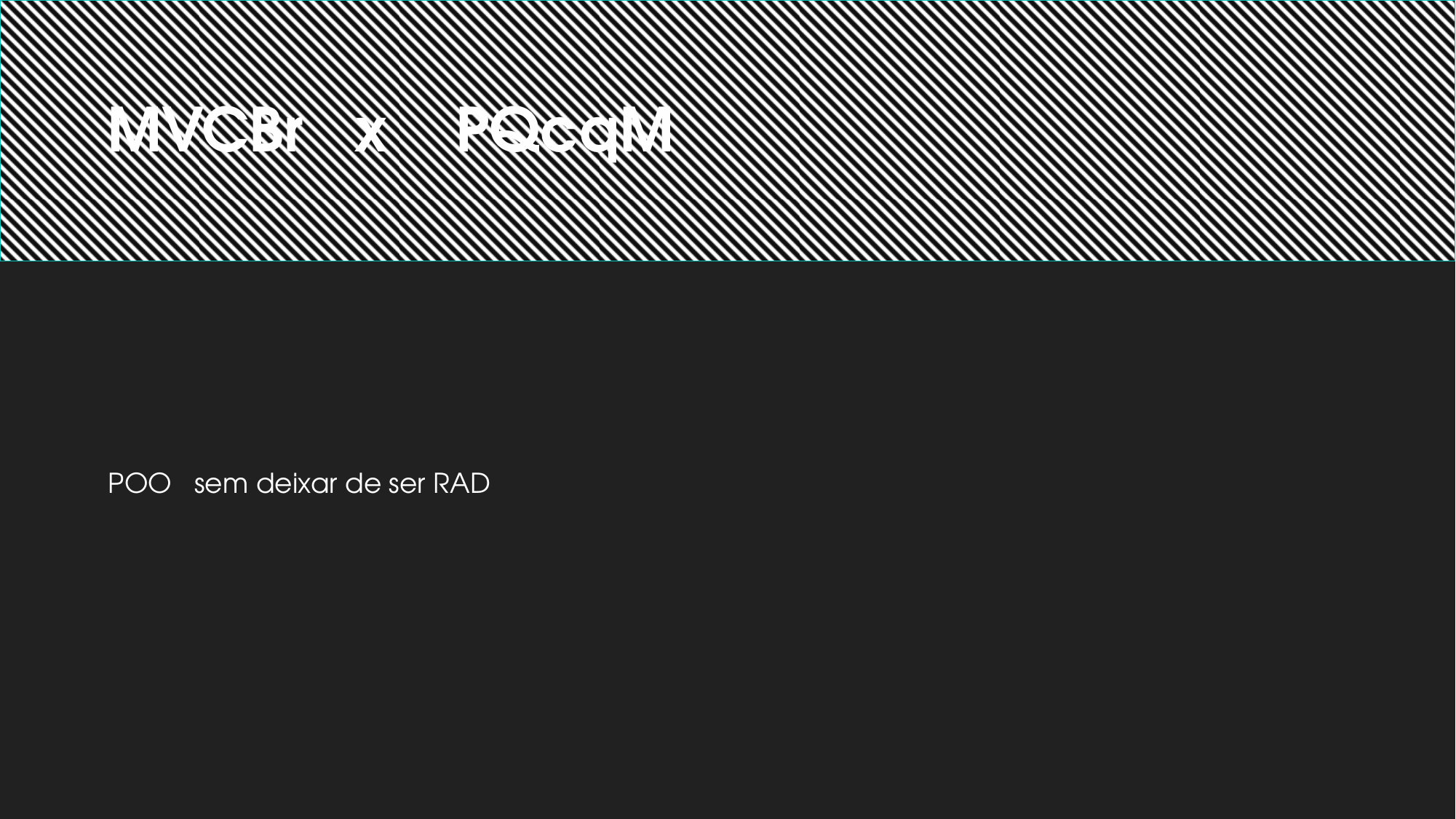

MVCBr   x    PQcqM
POO   sem deixar de ser RAD